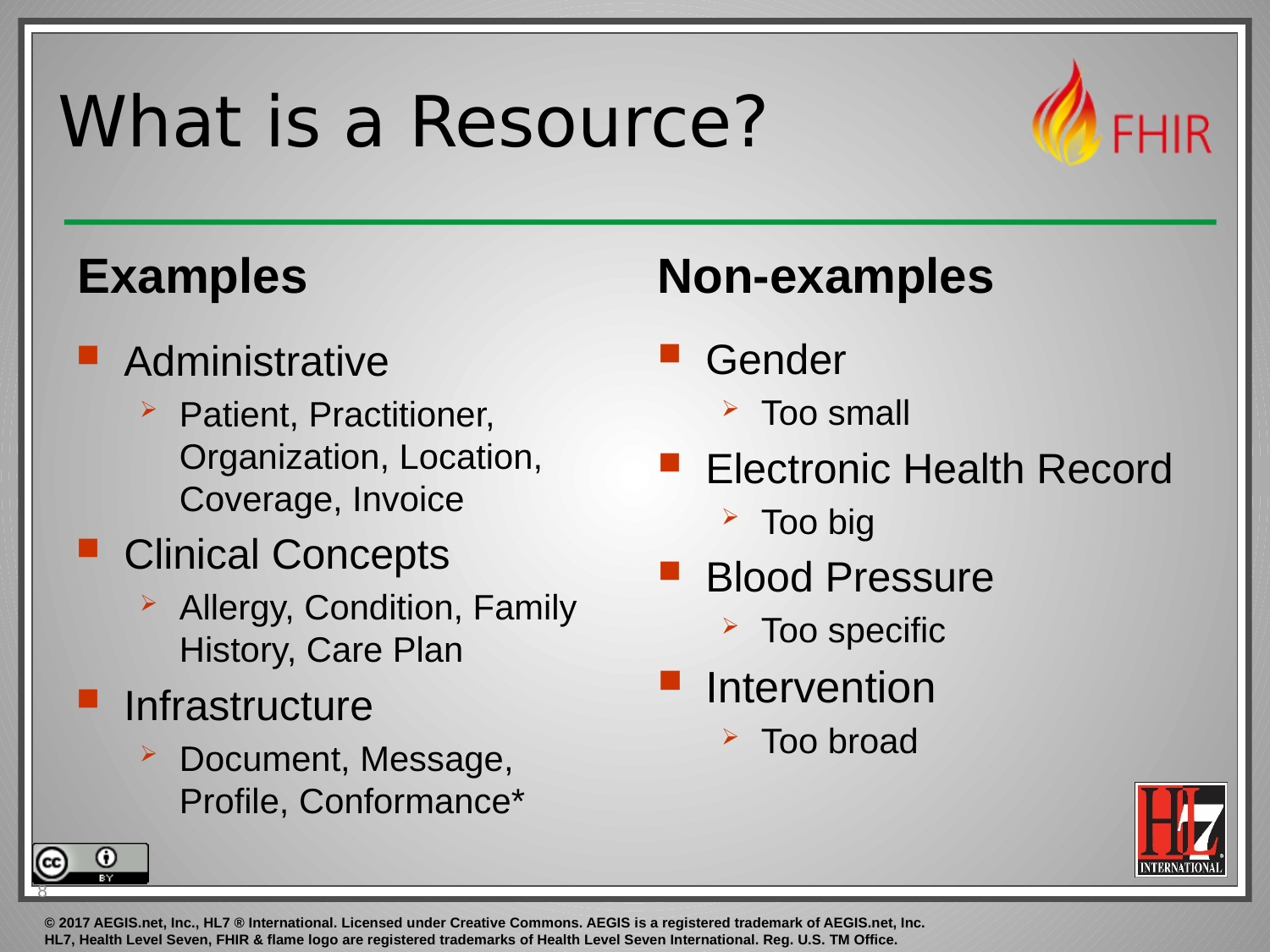

# What is a Resource?
Examples
Non-examples
Gender
Too small
Electronic Health Record
Too big
Blood Pressure
Too specific
Intervention
Too broad
Administrative
Patient, Practitioner, Organization, Location, Coverage, Invoice
Clinical Concepts
Allergy, Condition, Family History, Care Plan
Infrastructure
Document, Message, Profile, Conformance*
8